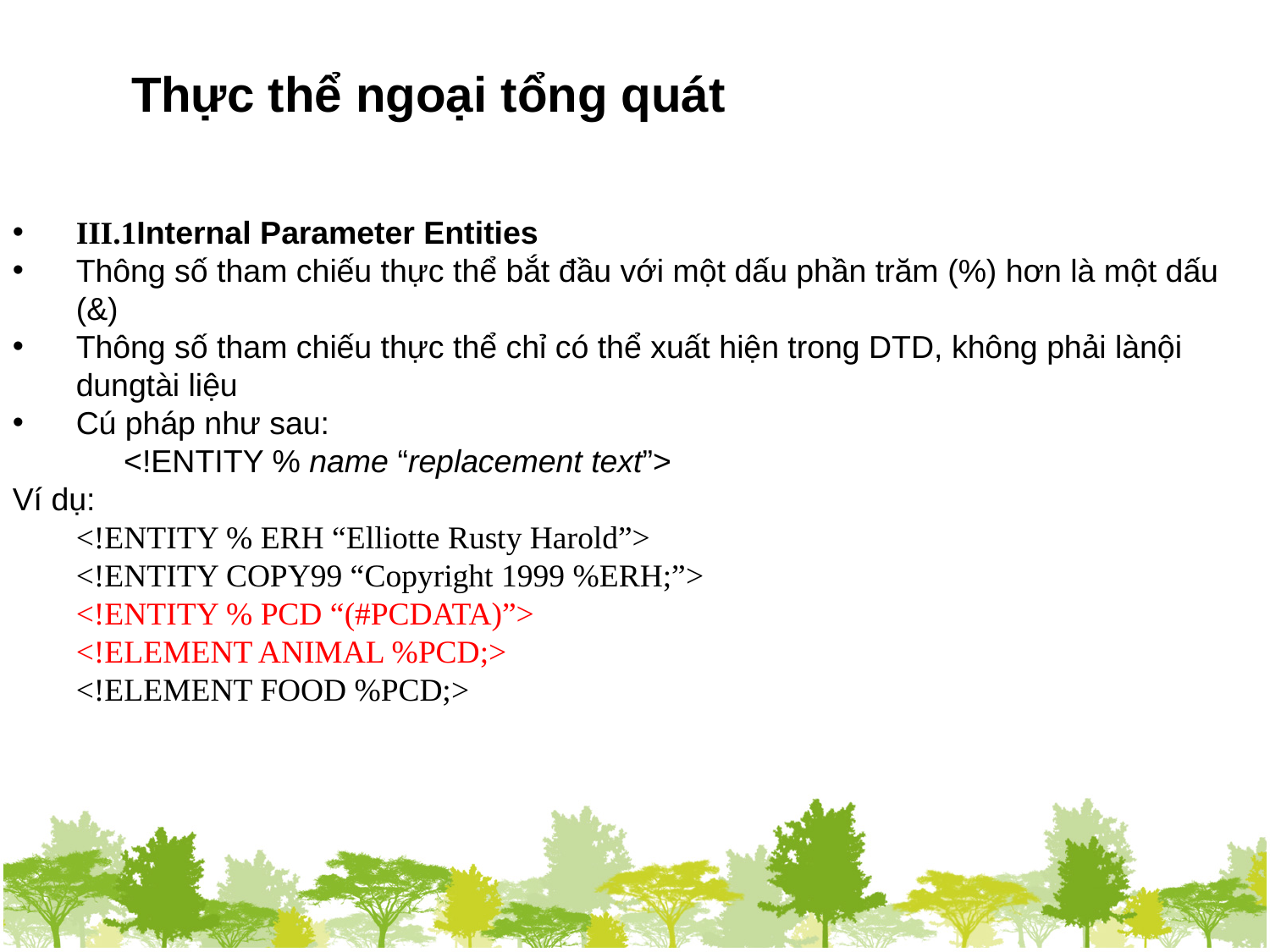

Thực thể ngoại tổng quát
III.1Internal Parameter Entities
Thông số tham chiếu thực thể bắt đầu với một dấu phần trăm (%) hơn là một dấu (&)
Thông số tham chiếu thực thể chỉ có thể xuất hiện trong DTD, không phải lànội dungtài liệu
Cú pháp như sau:
<!ENTITY % name “replacement text”>
Ví dụ:
<!ENTITY % ERH “Elliotte Rusty Harold”>
<!ENTITY COPY99 “Copyright 1999 %ERH;”>
<!ENTITY % PCD “(#PCDATA)”>
<!ELEMENT ANIMAL %PCD;>
<!ELEMENT FOOD %PCD;>